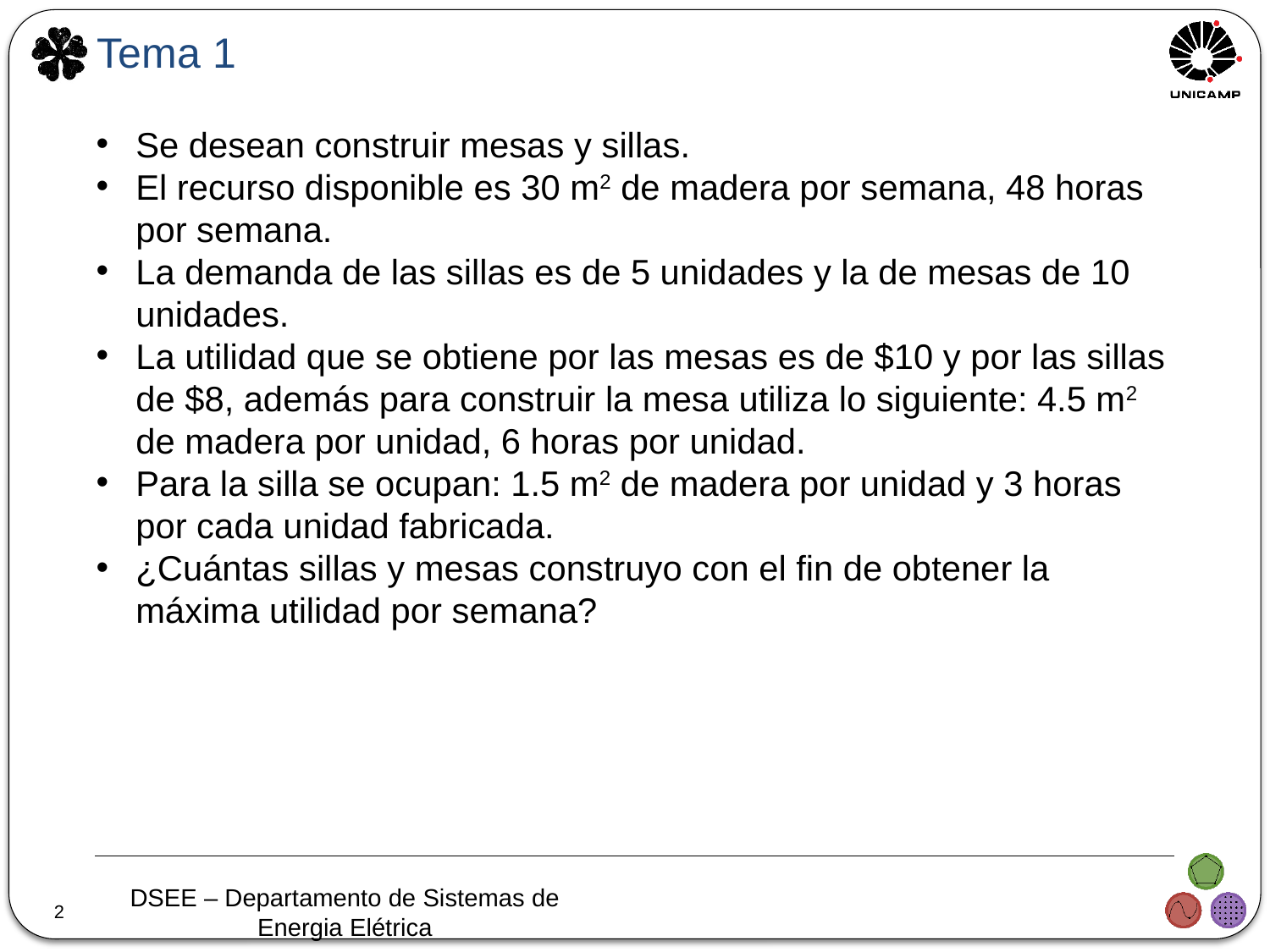

Tema 1
Se desean construir mesas y sillas.
El recurso disponible es 30 m2 de madera por semana, 48 horas por semana.
La demanda de las sillas es de 5 unidades y la de mesas de 10 unidades.
La utilidad que se obtiene por las mesas es de $10 y por las sillas de $8, además para construir la mesa utiliza lo siguiente: 4.5 m2 de madera por unidad, 6 horas por unidad.
Para la silla se ocupan: 1.5 m2 de madera por unidad y 3 horas por cada unidad fabricada.
¿Cuántas sillas y mesas construyo con el fin de obtener la máxima utilidad por semana?
2